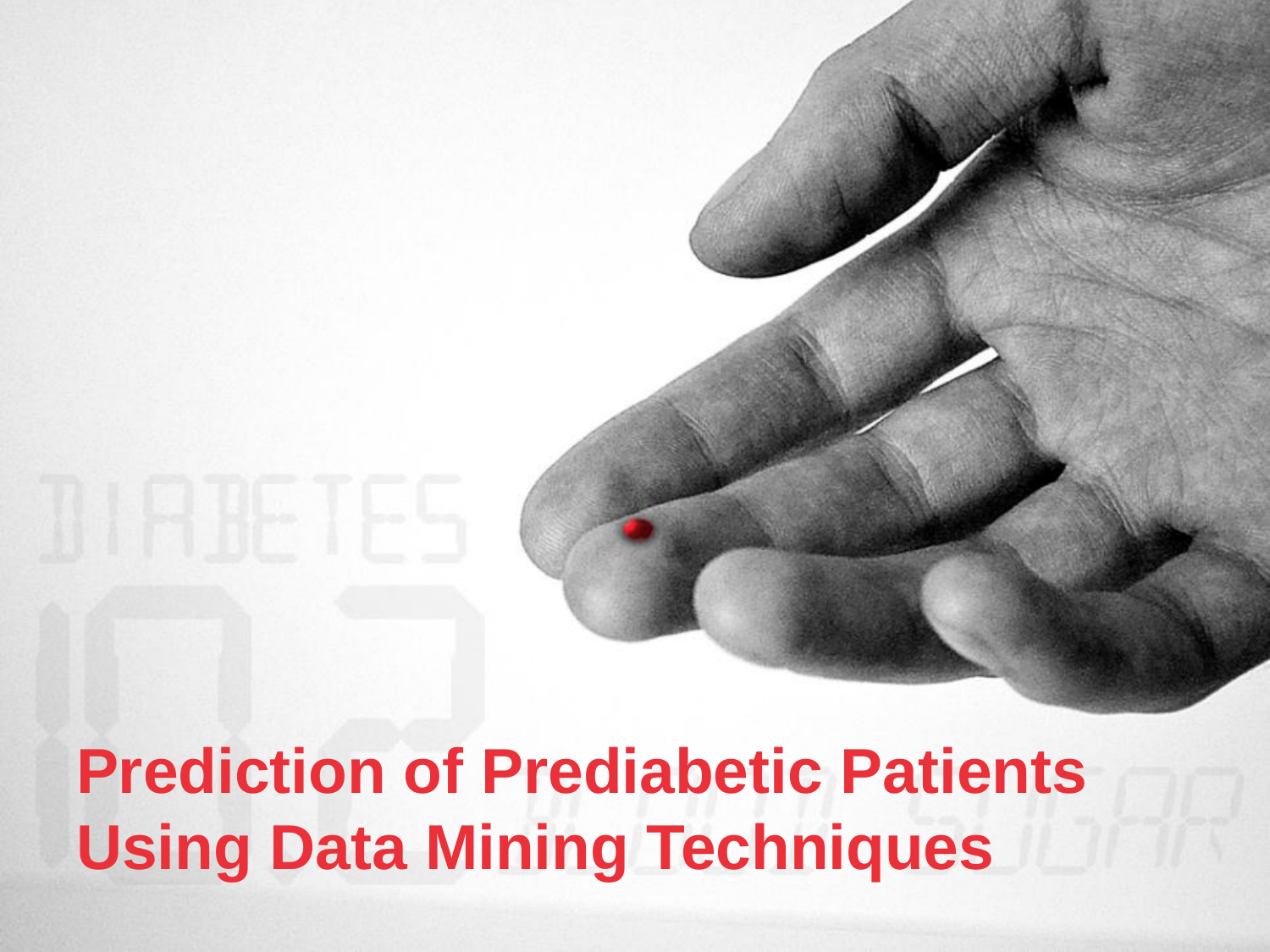

# Prediction of Prediabetic Patients Using Data Mining Techniques